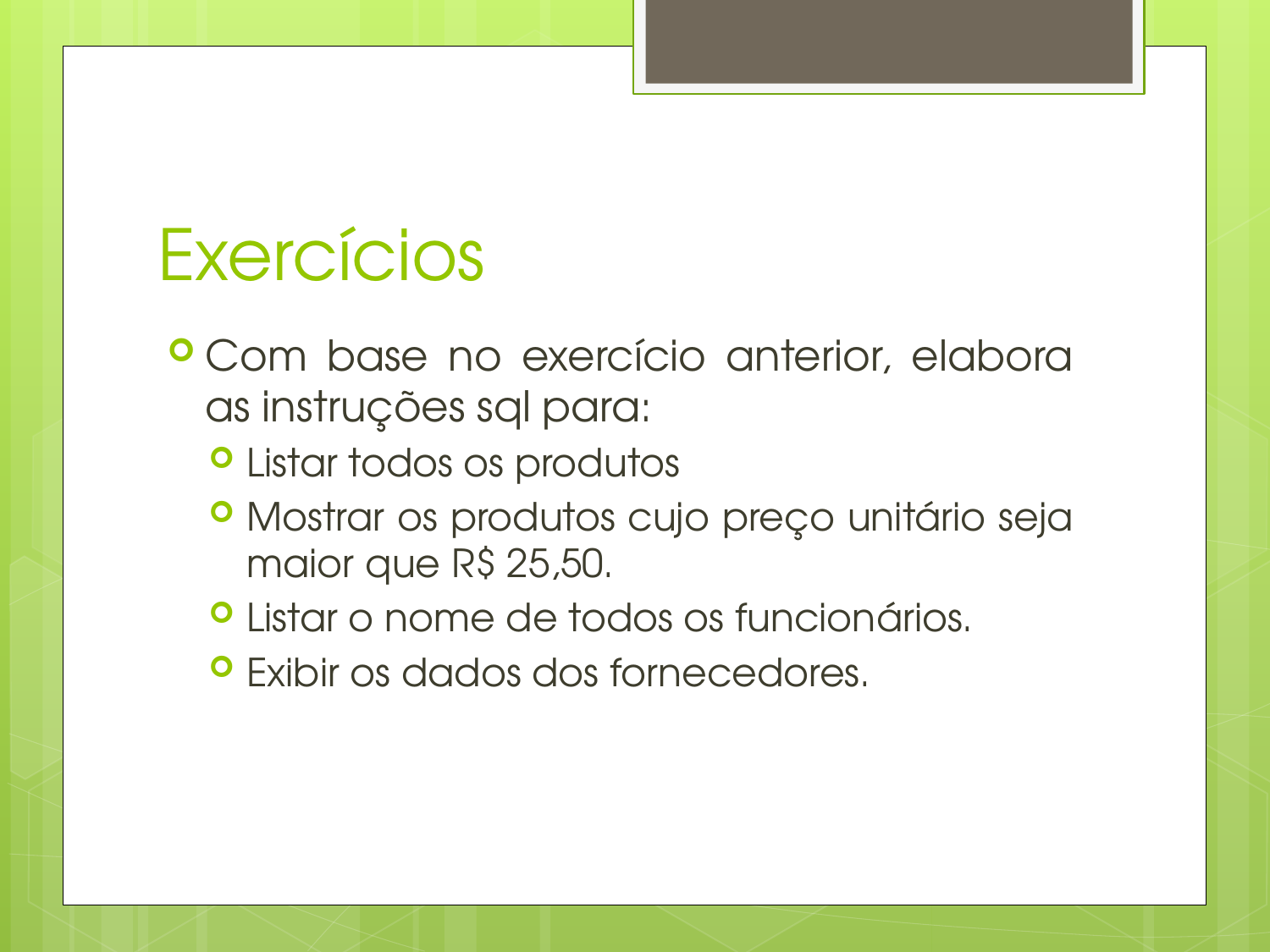

# Exercícios
Com base no exercício anterior, elabora as instruções sql para:
Listar todos os produtos
Mostrar os produtos cujo preço unitário seja maior que R$ 25,50.
Listar o nome de todos os funcionários.
Exibir os dados dos fornecedores.